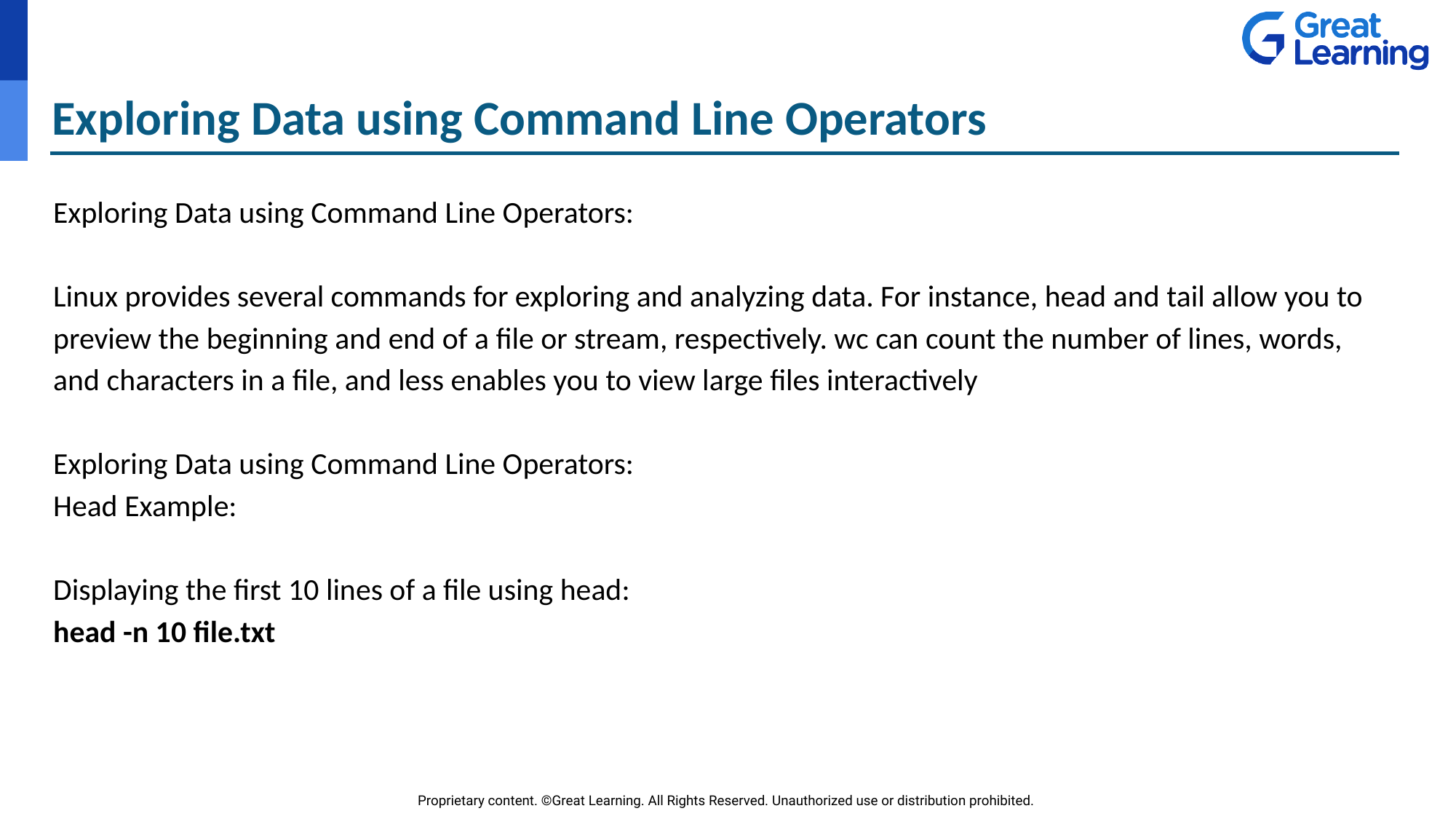

# Exploring Data using Command Line Operators
Exploring Data using Command Line Operators:

Linux provides several commands for exploring and analyzing data. For instance, head and tail allow you to preview the beginning and end of a file or stream, respectively. wc can count the number of lines, words, and characters in a file, and less enables you to view large files interactively

Exploring Data using Command Line Operators:
Head Example:

Displaying the first 10 lines of a file using head:
head -n 10 file.txt